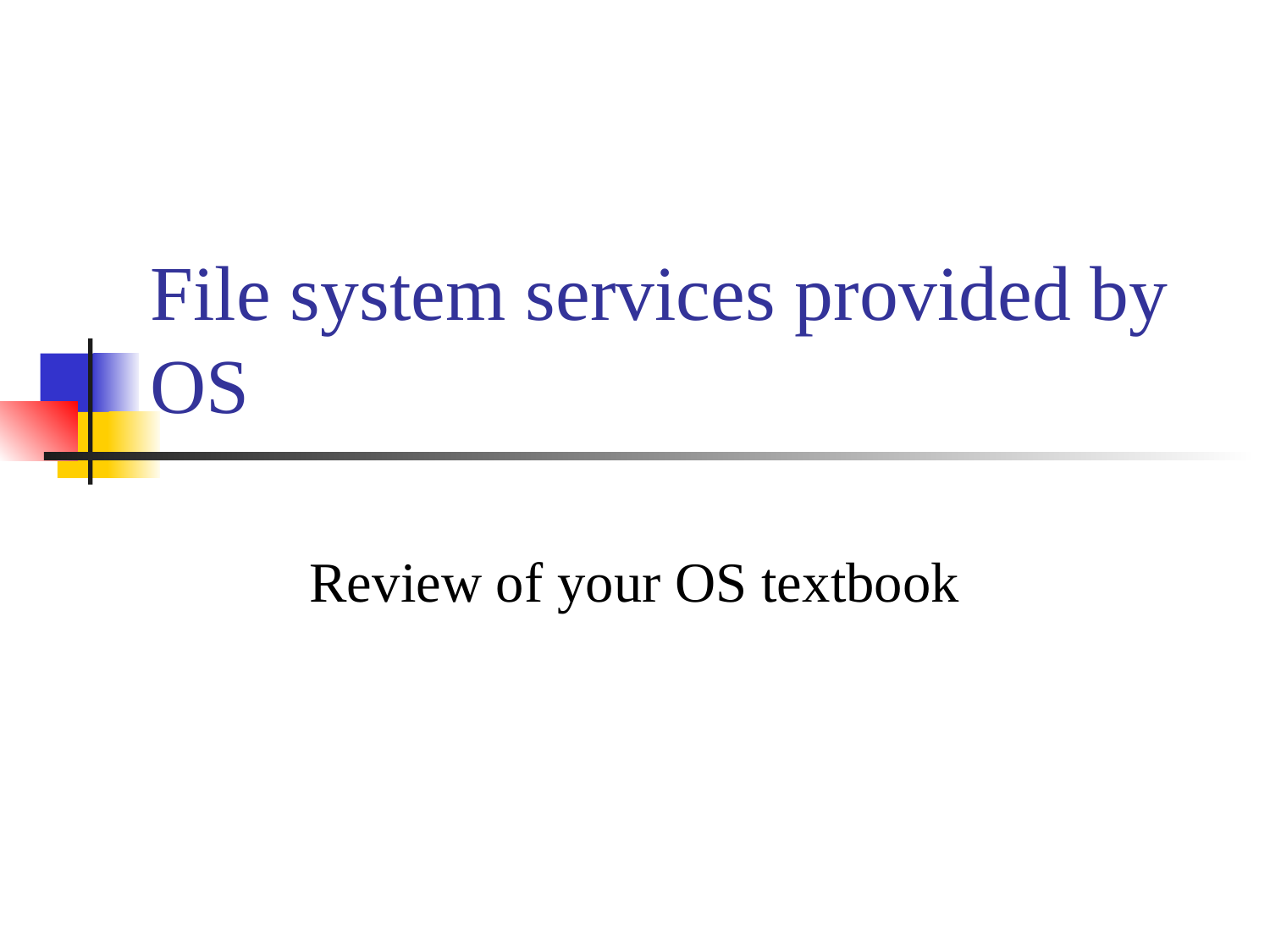

# File system services provided by OS
Review of your OS textbook